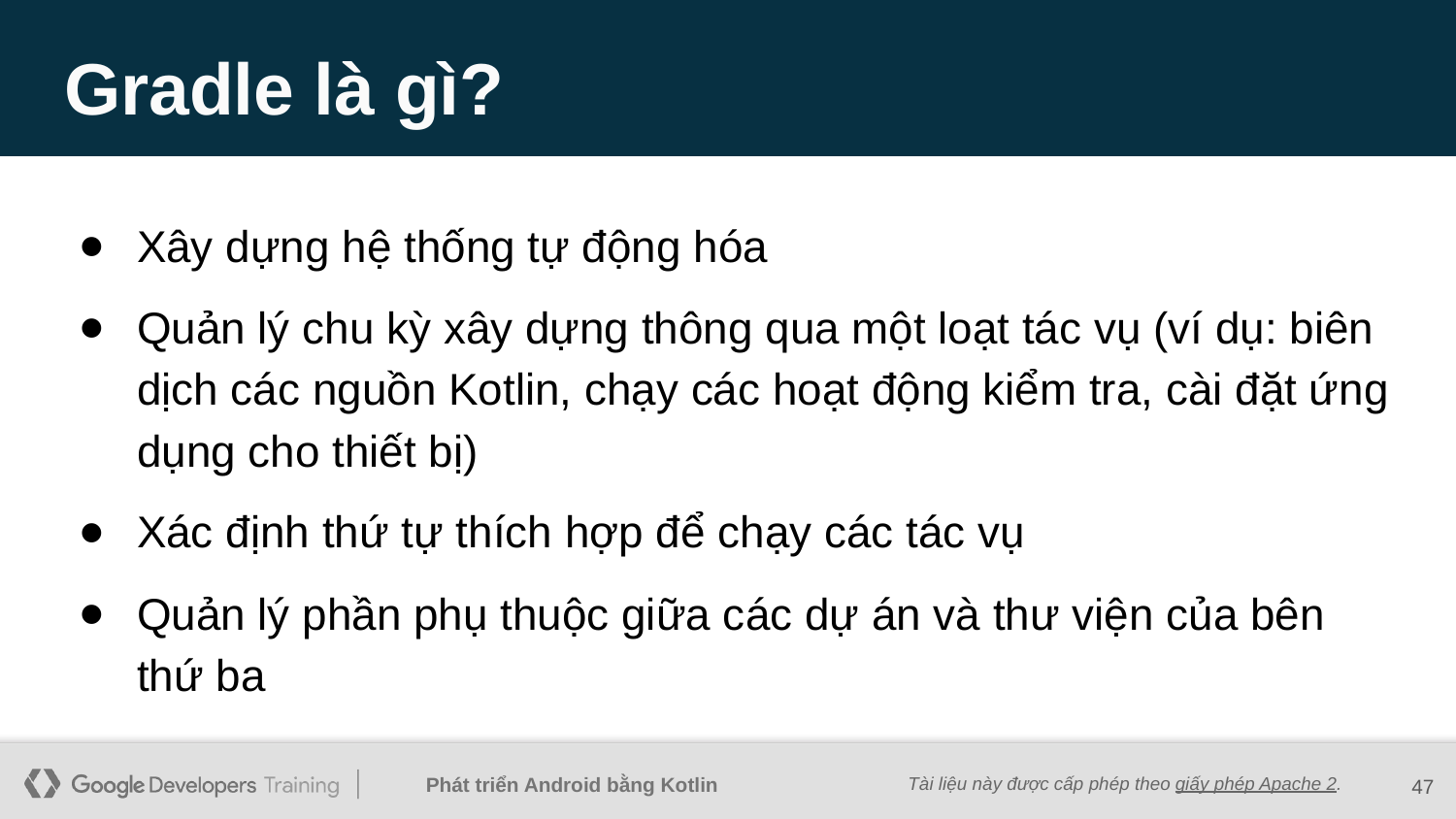

# Gradle là gì?
Xây dựng hệ thống tự động hóa
Quản lý chu kỳ xây dựng thông qua một loạt tác vụ (ví dụ: biên dịch các nguồn Kotlin, chạy các hoạt động kiểm tra, cài đặt ứng dụng cho thiết bị)
Xác định thứ tự thích hợp để chạy các tác vụ
Quản lý phần phụ thuộc giữa các dự án và thư viện của bên thứ ba
47